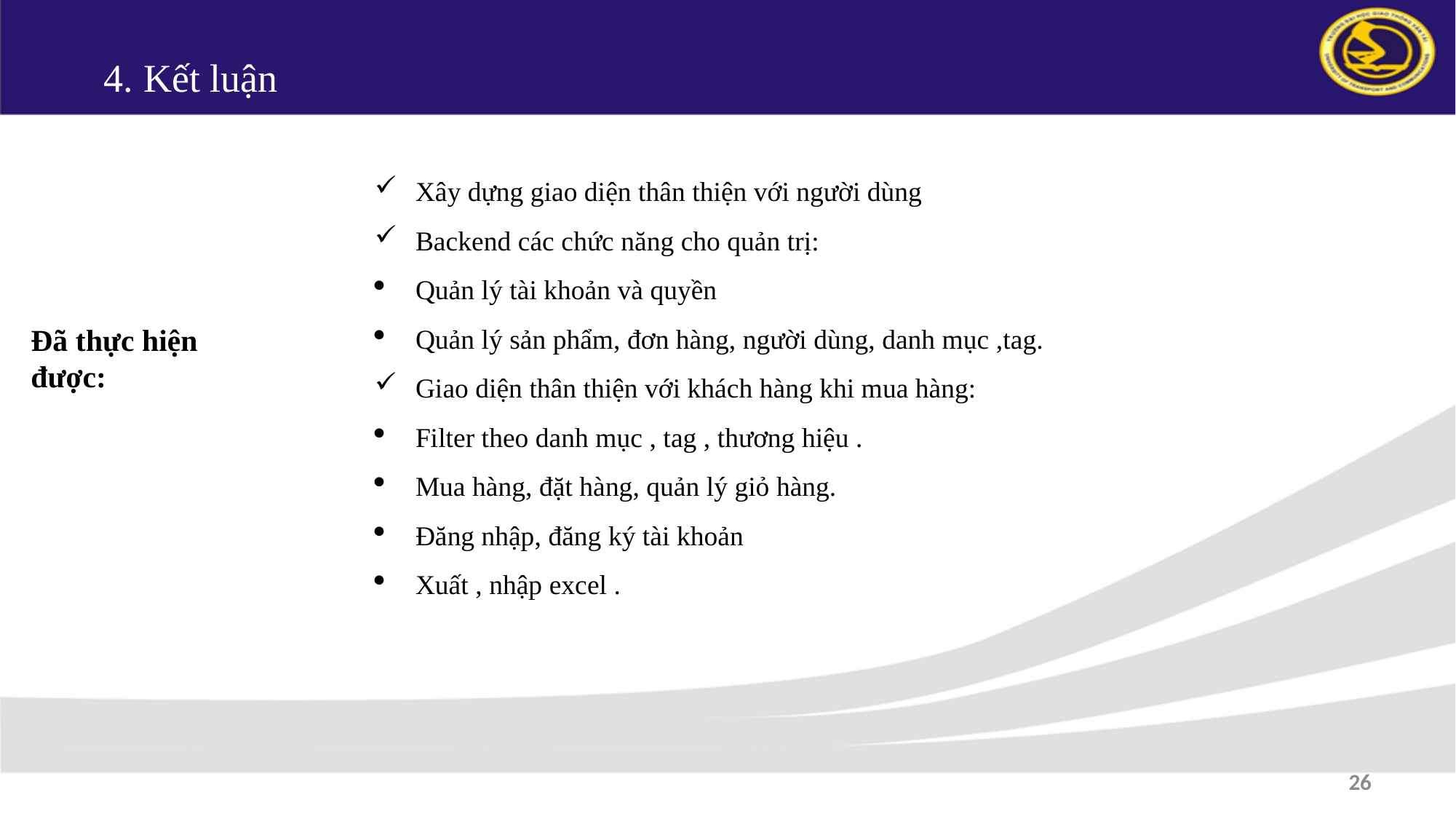

4. Kết luận
Xây dựng giao diện thân thiện với người dùng
Backend các chức năng cho quản trị:
Quản lý tài khoản và quyền
Quản lý sản phẩm, đơn hàng, người dùng, danh mục ,tag.
Giao diện thân thiện với khách hàng khi mua hàng:
Filter theo danh mục , tag , thương hiệu .
Mua hàng, đặt hàng, quản lý giỏ hàng.
Đăng nhập, đăng ký tài khoản
Xuất , nhập excel .
Đã thực hiện được:
26